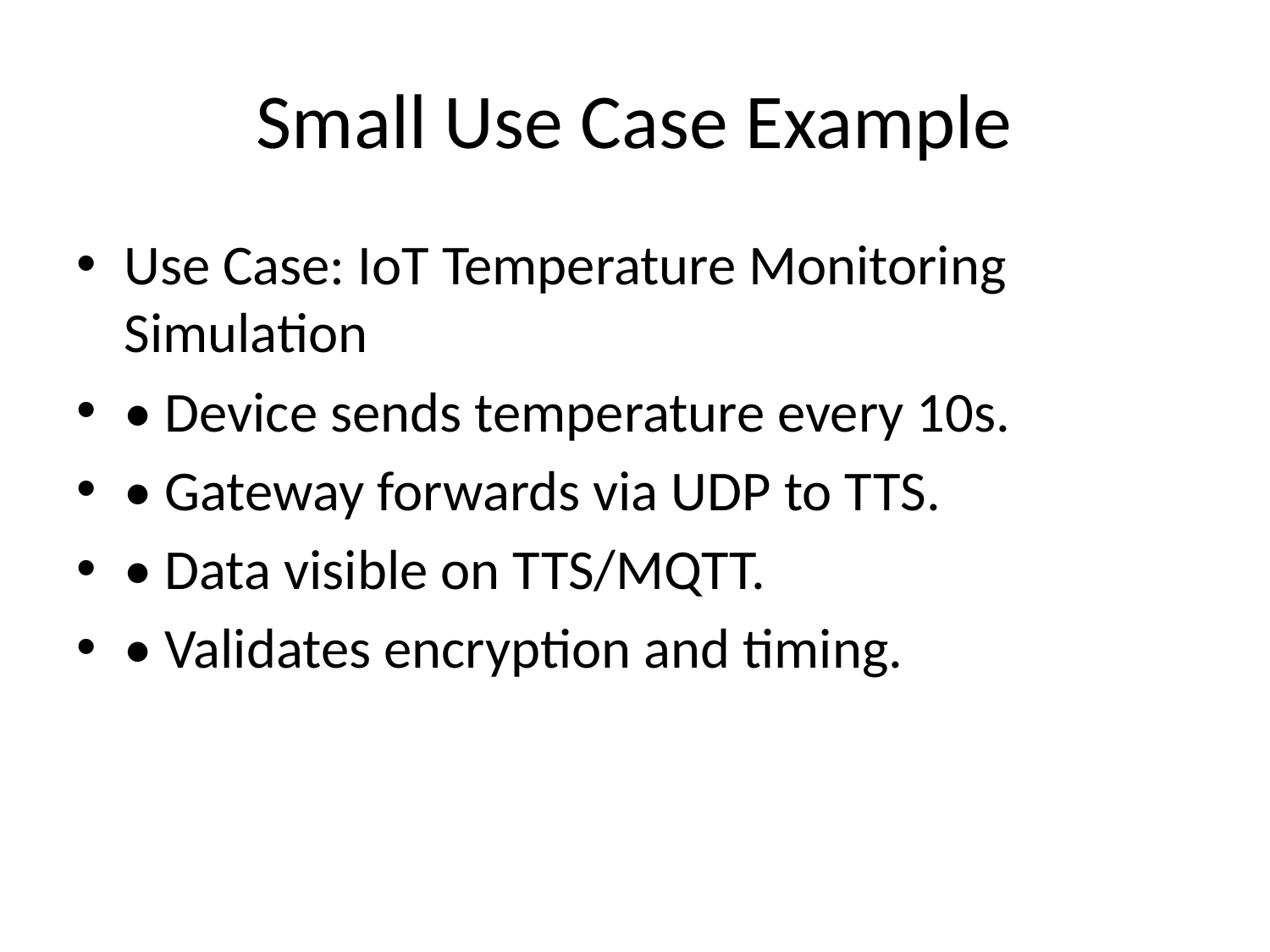

# Small Use Case Example
Use Case: IoT Temperature Monitoring Simulation
• Device sends temperature every 10s.
• Gateway forwards via UDP to TTS.
• Data visible on TTS/MQTT.
• Validates encryption and timing.